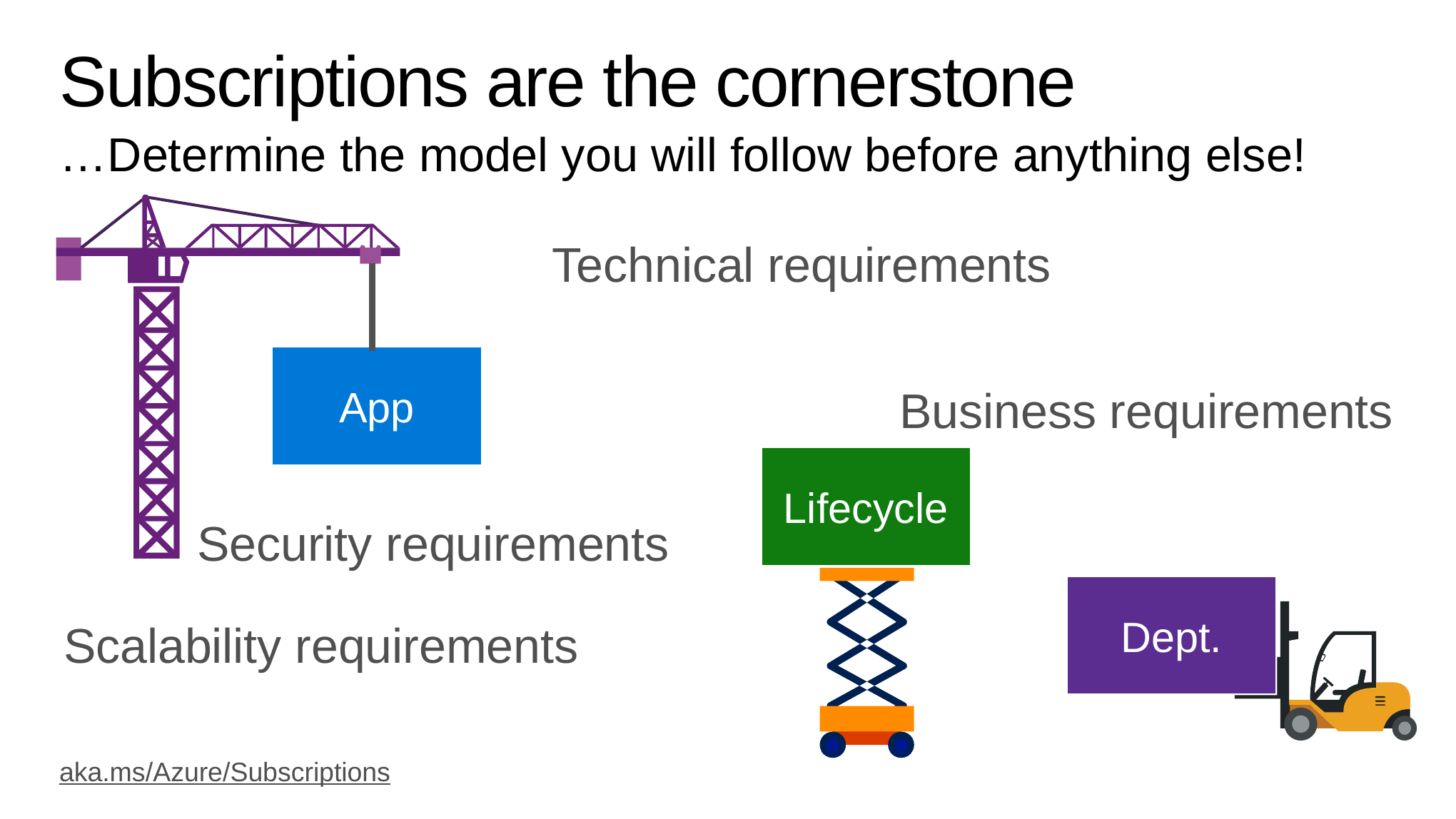

# Subscriptions are the cornerstone
…Determine the model you will follow before anything else!

App
Technical requirements
Business requirements
Lifecycle

Security requirements
Dept.

Scalability requirements
aka.ms/Azure/Subscriptions